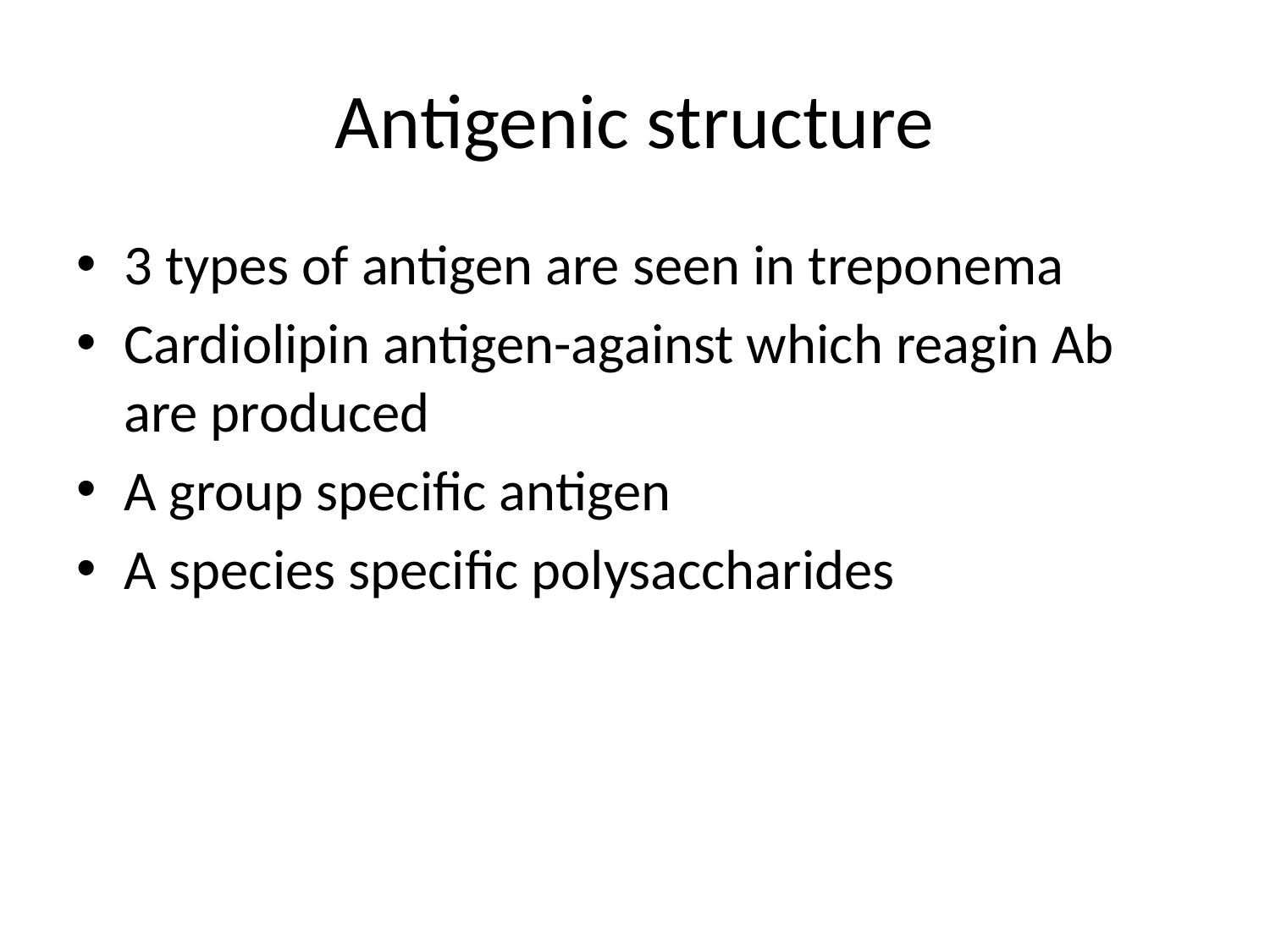

# Antigenic structure
3 types of antigen are seen in treponema
Cardiolipin antigen-against which reagin Ab are produced
A group specific antigen
A species specific polysaccharides